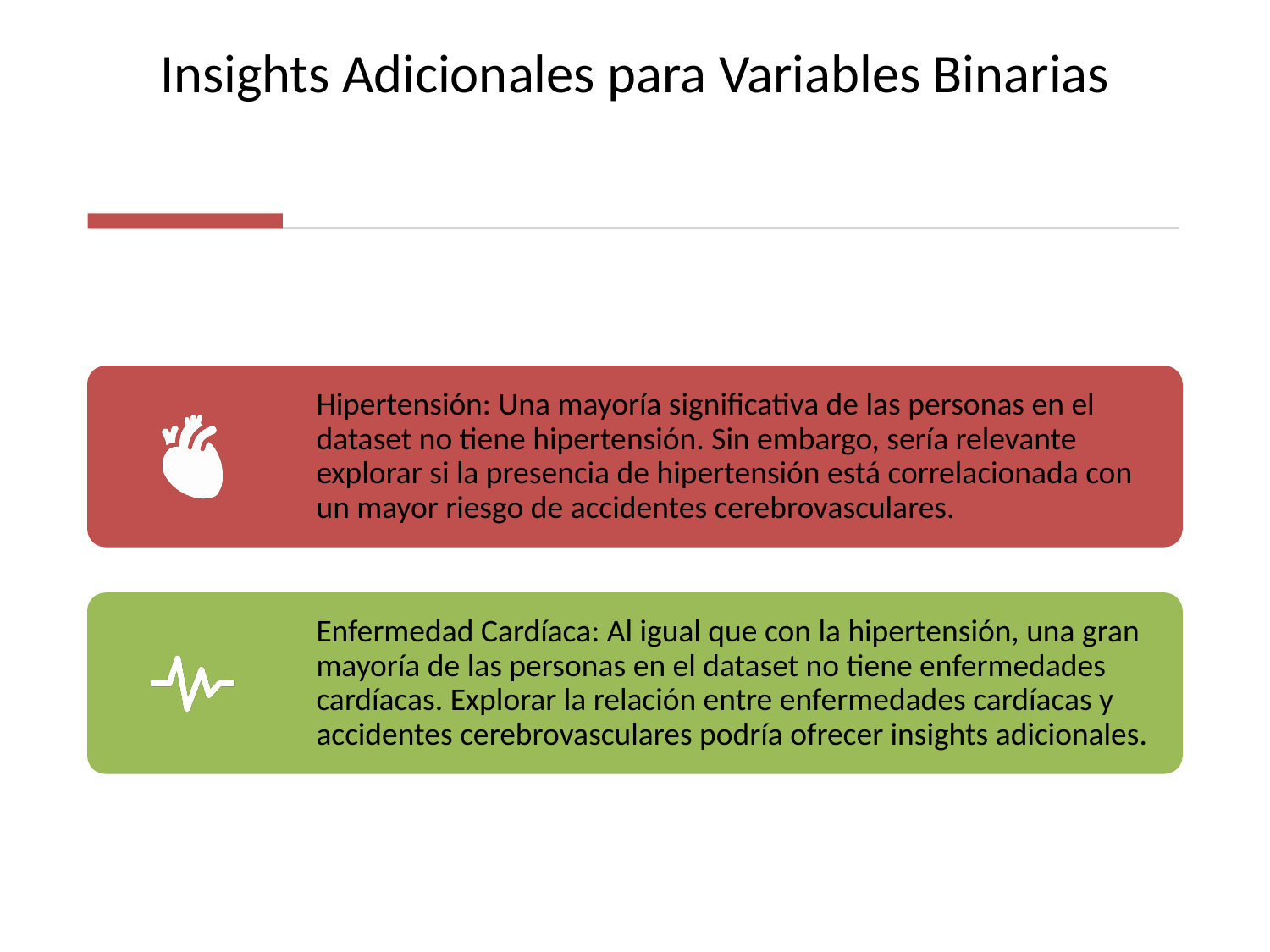

# Insights Adicionales para Variables Binarias

Hipertensión: Una mayoría significativa de las personas en el dataset no tiene hipertensión. Sin embargo, sería relevante explorar si la presencia de hipertensión está correlacionada con un mayor riesgo de accidentes cerebrovasculares.
Enfermedad Cardíaca: Al igual que con la hipertensión, una gran mayoría de las personas en el dataset no tiene enfermedades cardíacas. Explorar la relación entre enfermedades cardíacas y accidentes cerebrovasculares podría ofrecer insights adicionales.